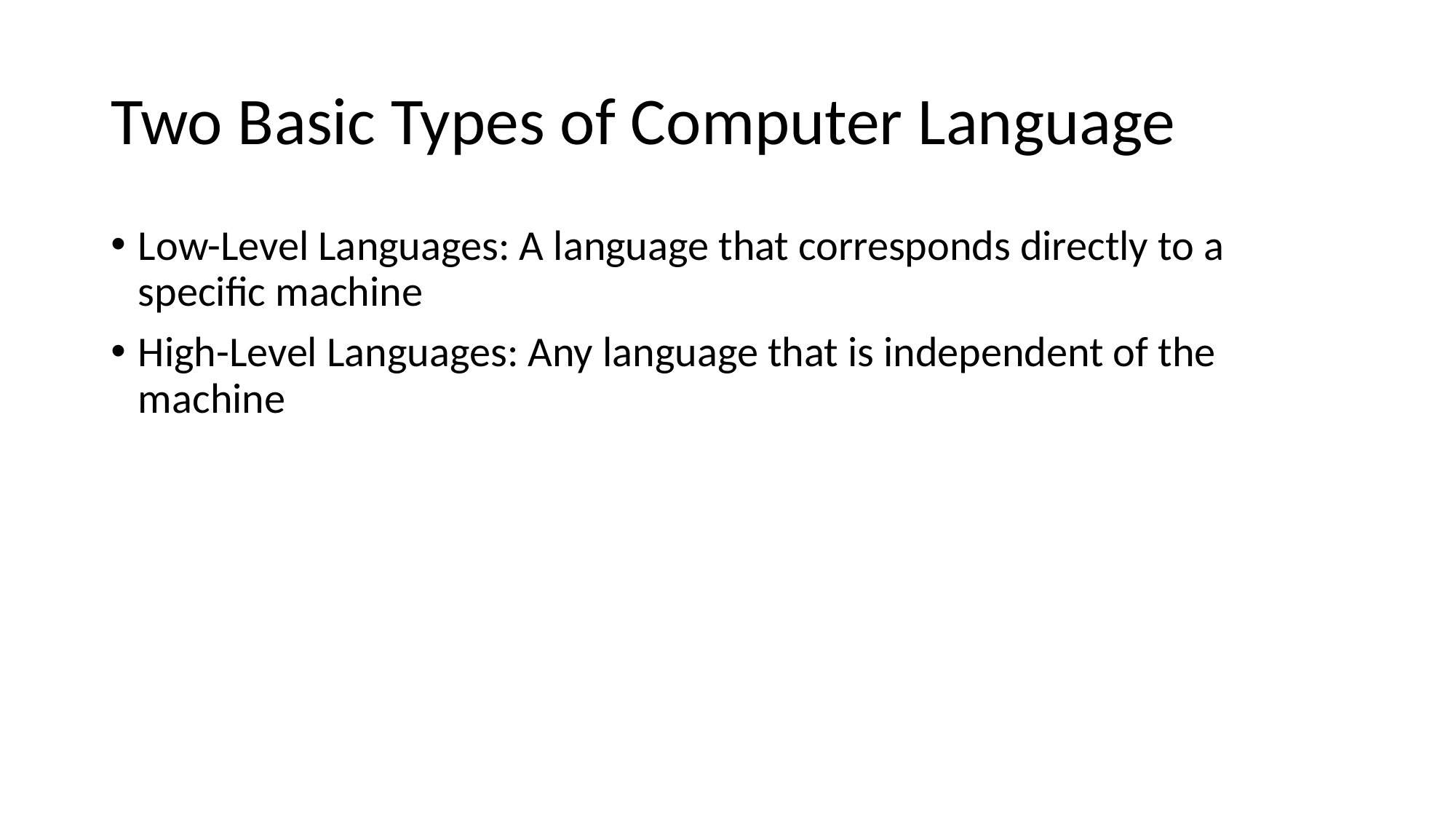

# Two Basic Types of Computer Language
Low-Level Languages: A language that corresponds directly to a specific machine
High-Level Languages: Any language that is independent of the machine